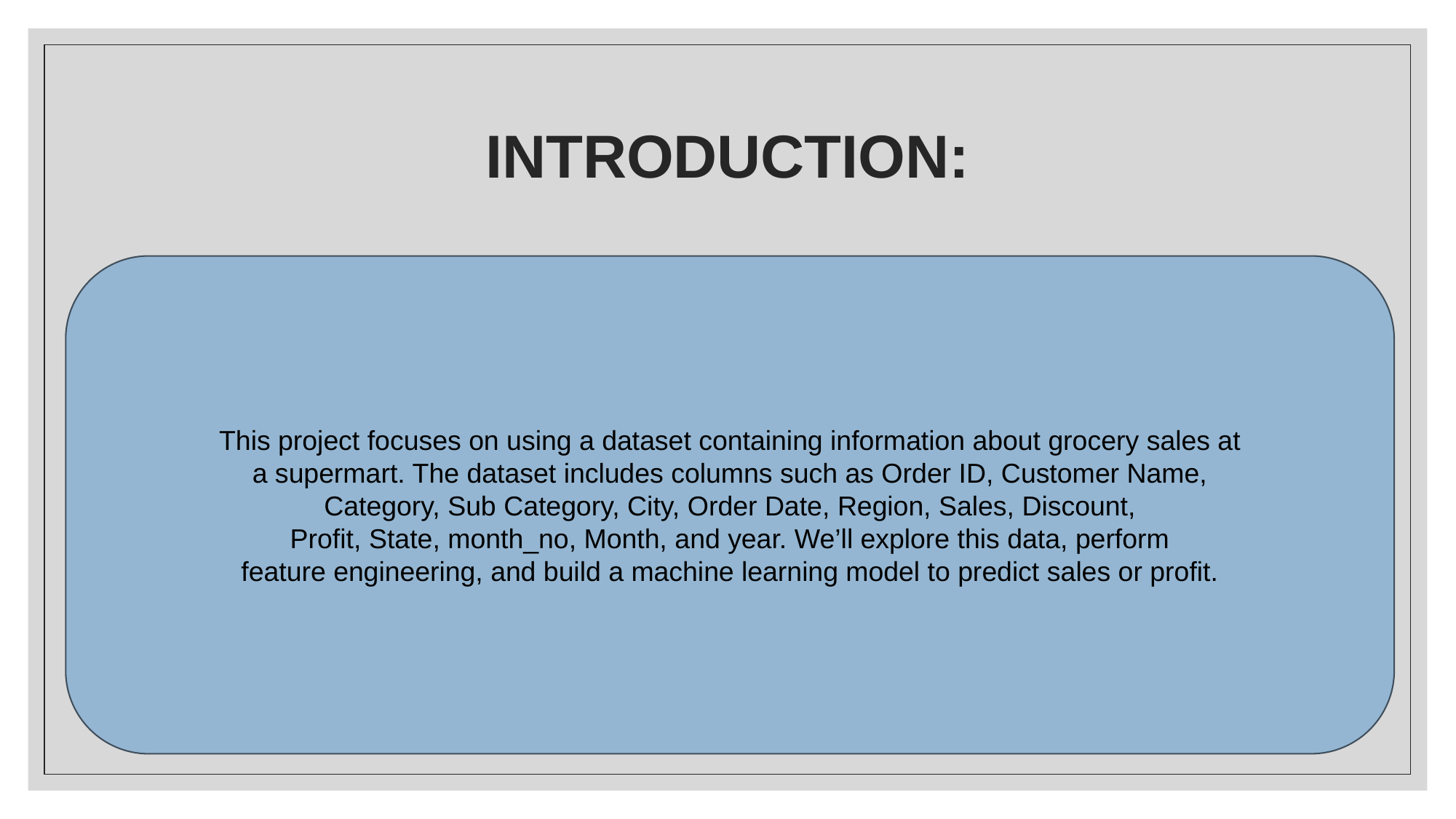

# INTRODUCTION:
This project focuses on using a dataset containing information about grocery sales at
a supermart. The dataset includes columns such as Order ID, Customer Name,
Category, Sub Category, City, Order Date, Region, Sales, Discount,
Profit, State, month_no, Month, and year. We’ll explore this data, perform
feature engineering, and build a machine learning model to predict sales or profit.